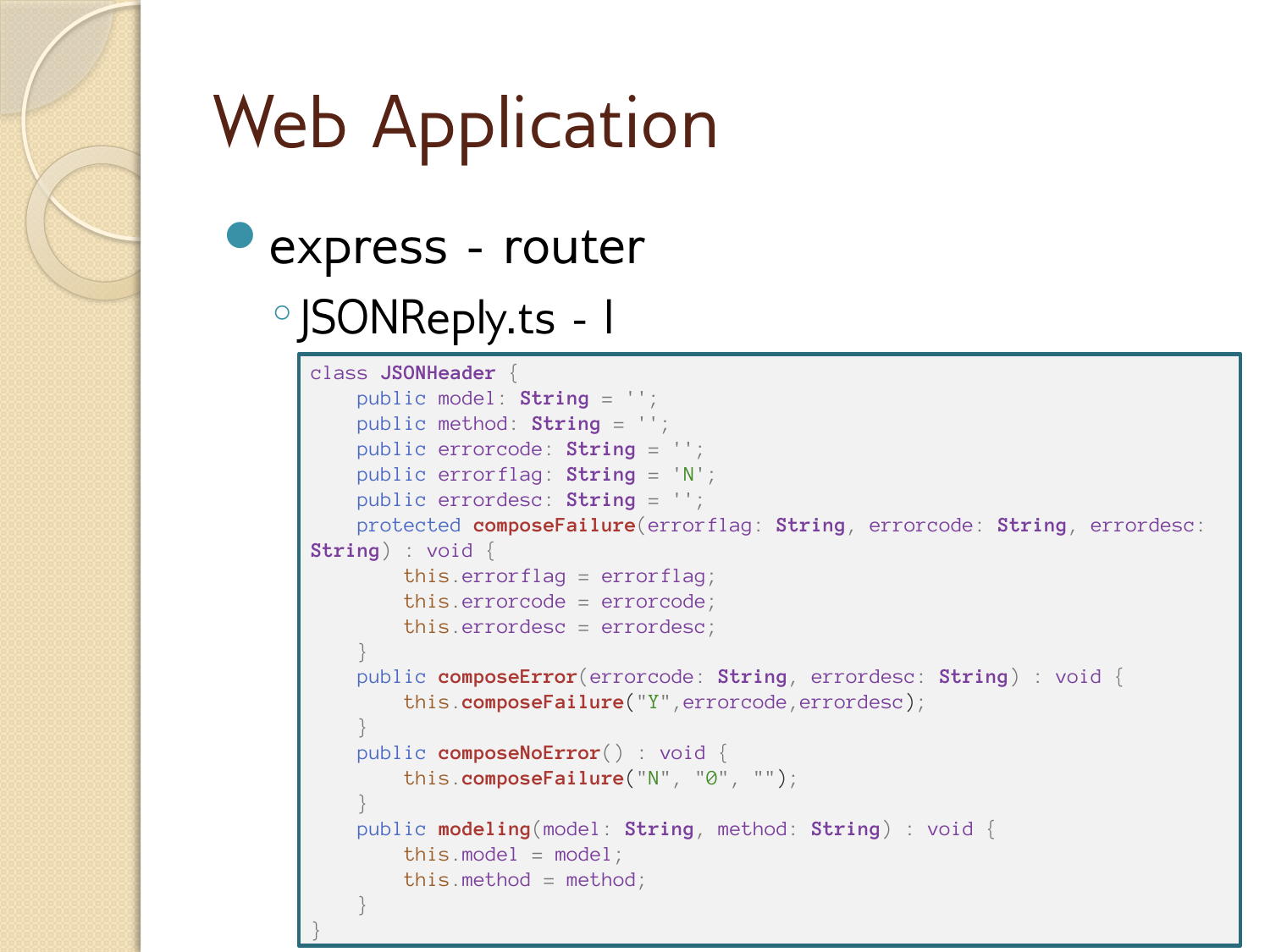

# Web Application
express - router
JSONReply.ts - I
class JSONHeader {
    public model: String = '';
    public method: String = '';
    public errorcode: String = '';
    public errorflag: String = 'N';
    public errordesc: String = '';
    protected composeFailure(errorflag: String, errorcode: String, errordesc: String) : void {
        this.errorflag = errorflag;
        this.errorcode = errorcode;
        this.errordesc = errordesc;
    }
    public composeError(errorcode: String, errordesc: String) : void {
        this.composeFailure("Y",errorcode,errordesc);
    }
    public composeNoError() : void {
        this.composeFailure("N", "0", "");
    }
    public modeling(model: String, method: String) : void {
        this.model = model;
        this.method = method;
    }
}